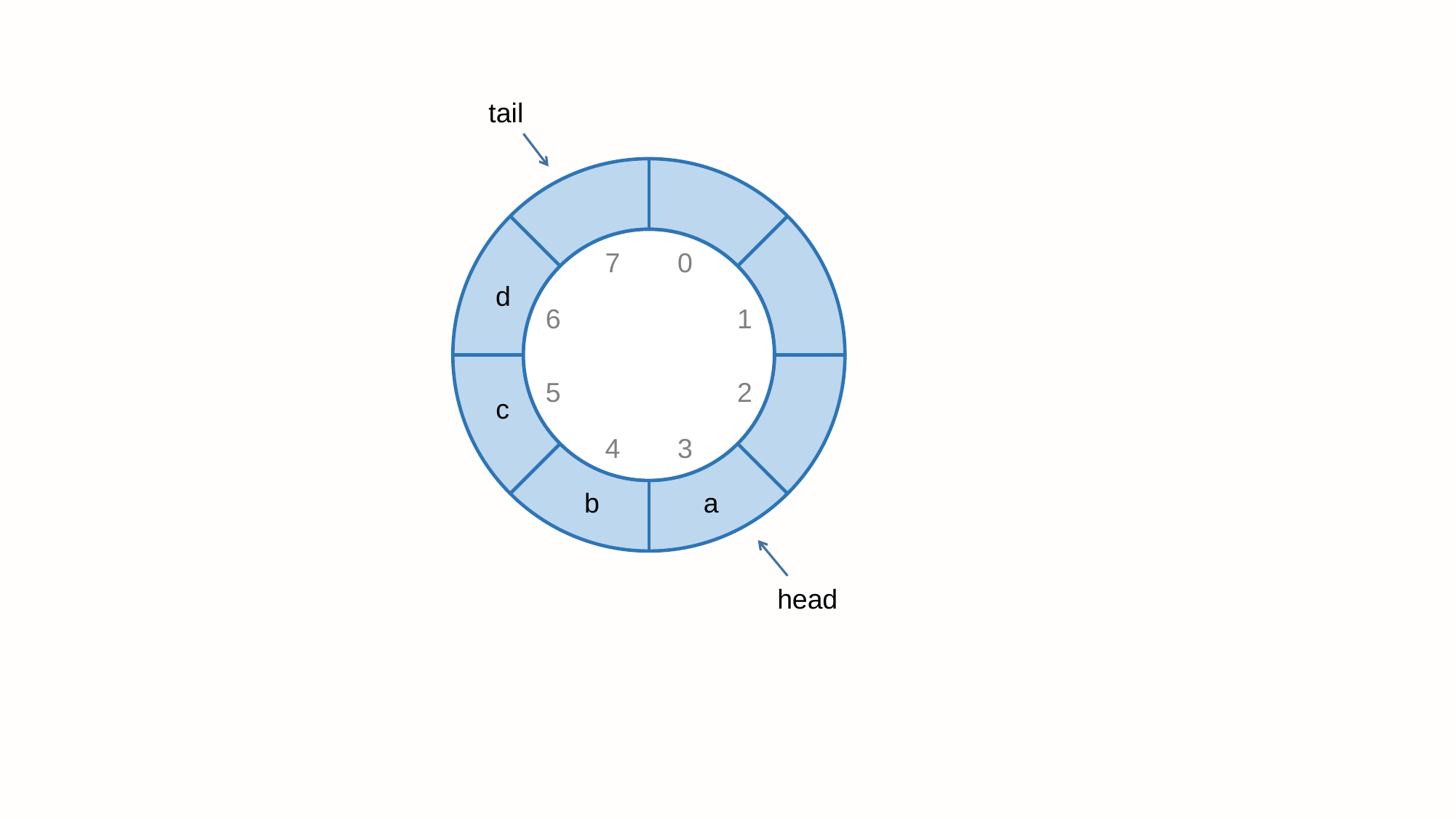

tail

7
0
d
6
1
5
2
c
4
3
b
a
head